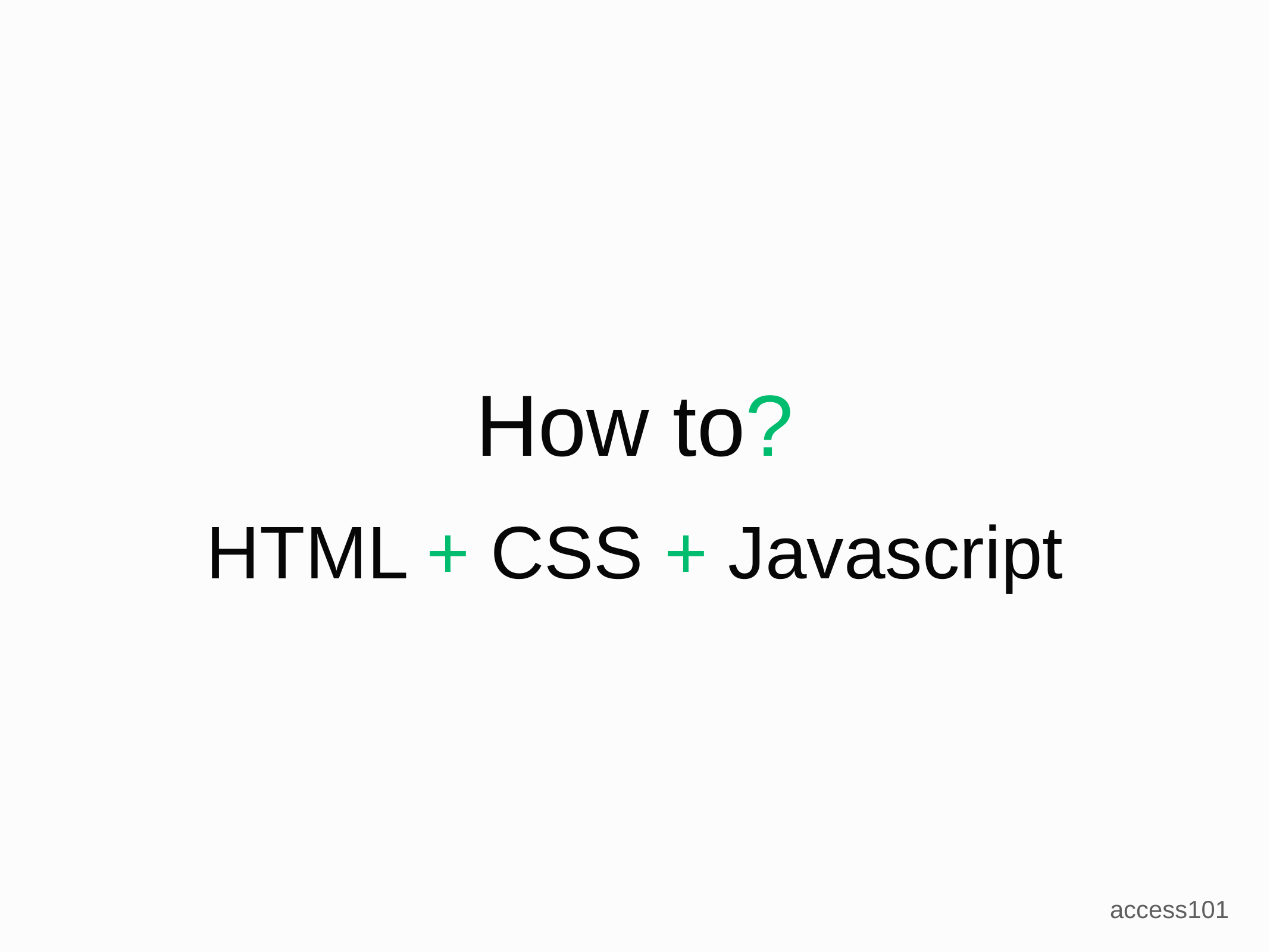

How to?
HTML + CSS + Javascript
access101